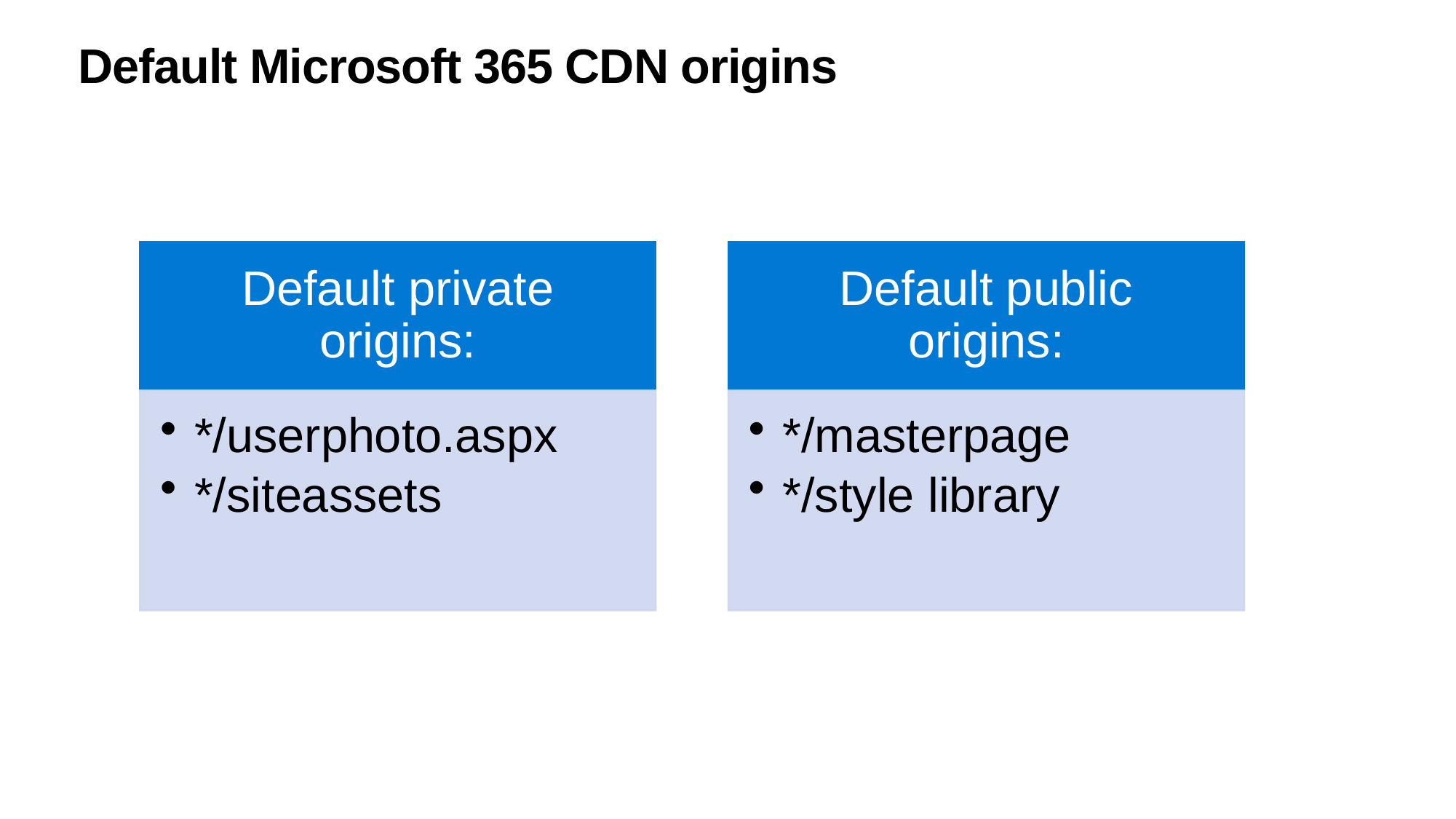

# Default Microsoft 365 CDN origins
Default private origins:
*/userphoto.aspx
*/siteassets
Default public origins:
*/masterpage
*/style library